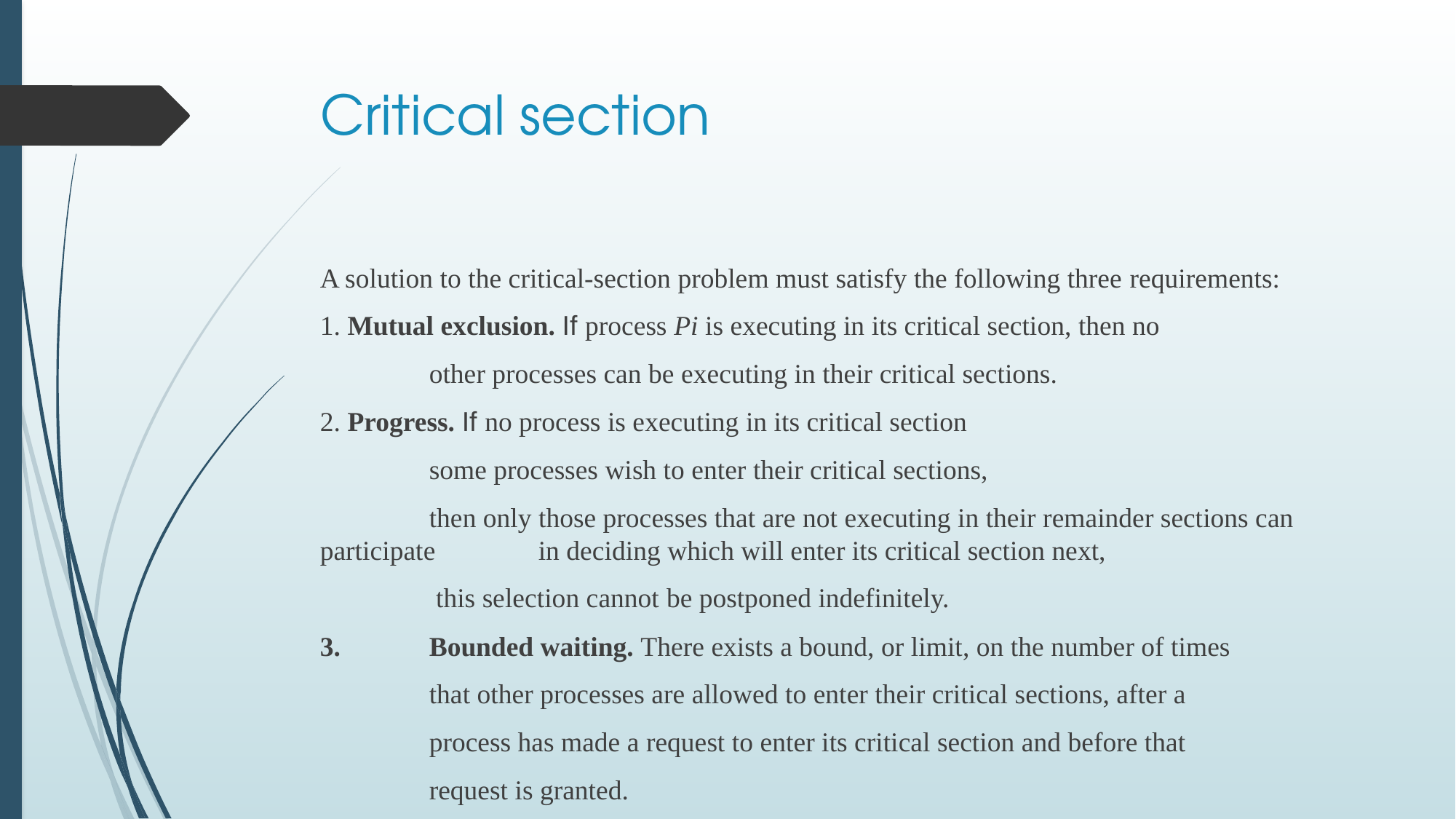

# Critical section
A solution to the critical-section problem must satisfy the following three requirements:
1. Mutual exclusion. If process Pi is executing in its critical section, then no
	other processes can be executing in their critical sections.
2. Progress. If no process is executing in its critical section
	some processes wish to enter their critical sections,
	then only those processes that are not executing in their remainder sections can participate 	in deciding which will enter its critical section next,
	 this selection cannot be postponed indefinitely.
3.	Bounded waiting. There exists a bound, or limit, on the number of times
	that other processes are allowed to enter their critical sections, after a
	process has made a request to enter its critical section and before that
	request is granted.